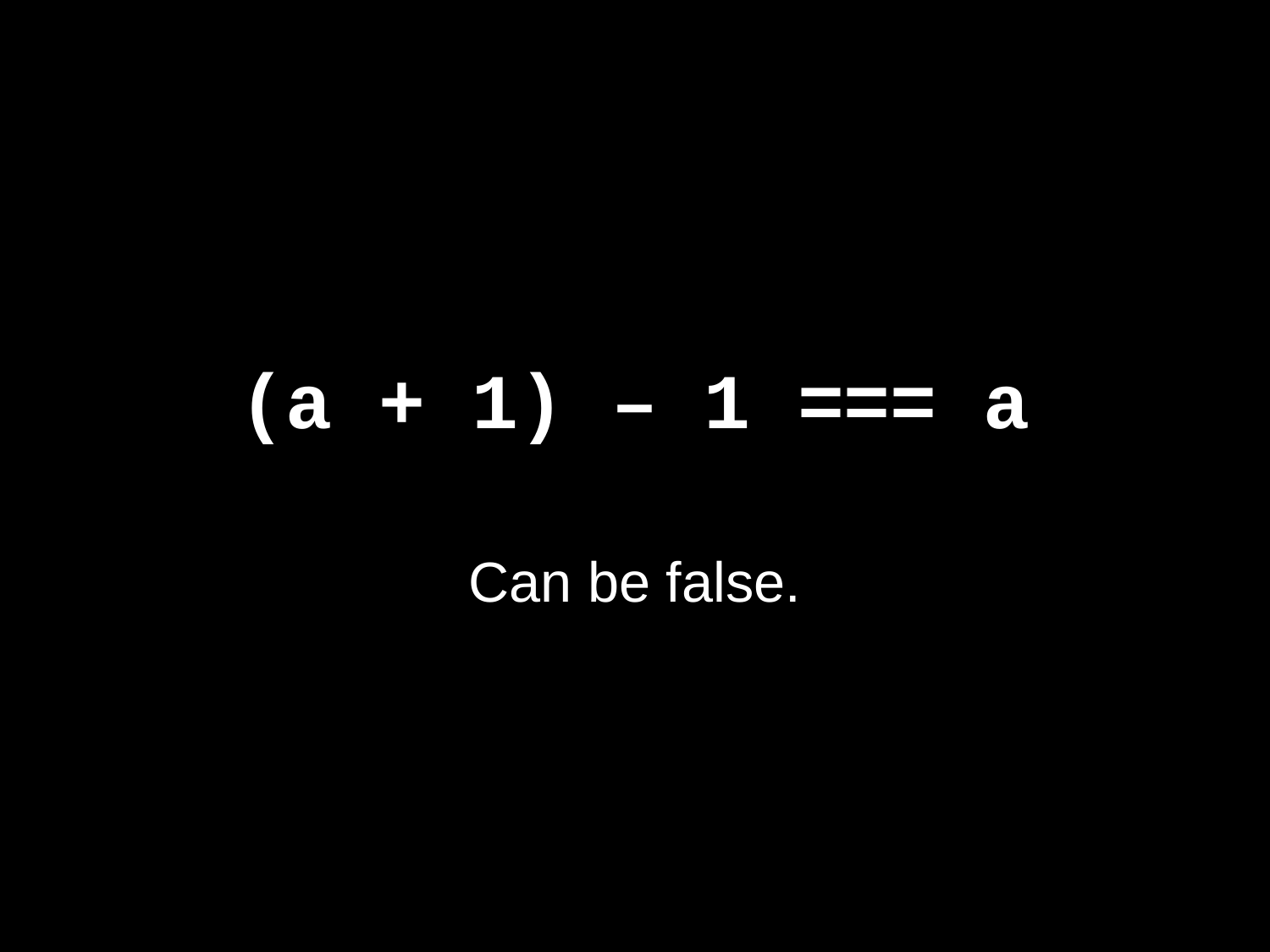

# (a + 1) – 1 === a
Can be false.